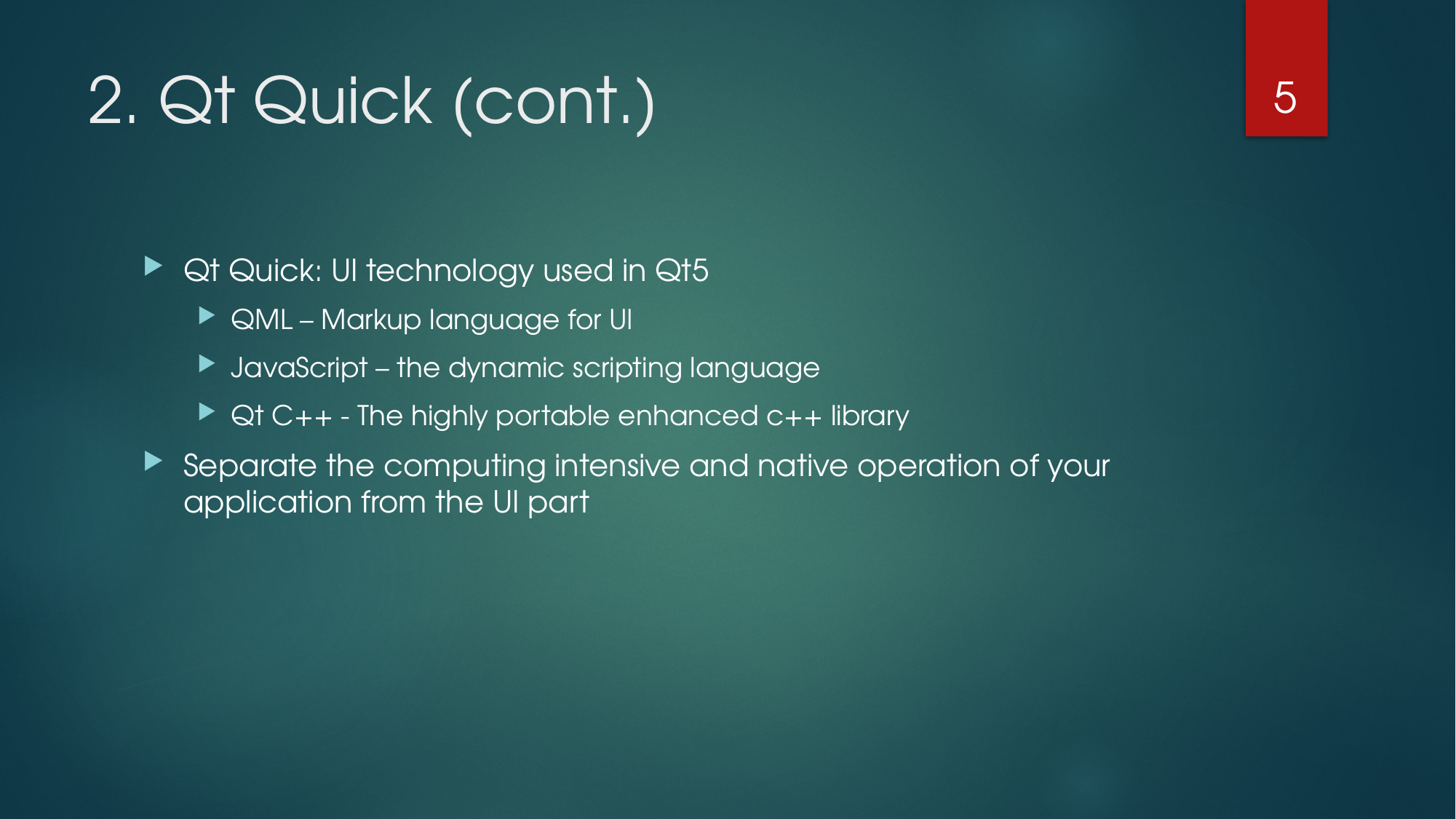

5
# 2. Qt Quick (cont.)
Qt Quick: UI technology used in Qt5
QML – Markup language for UI
JavaScript – the dynamic scripting language
Qt C++ - The highly portable enhanced c++ library
Separate the computing intensive and native operation of your application from the UI part